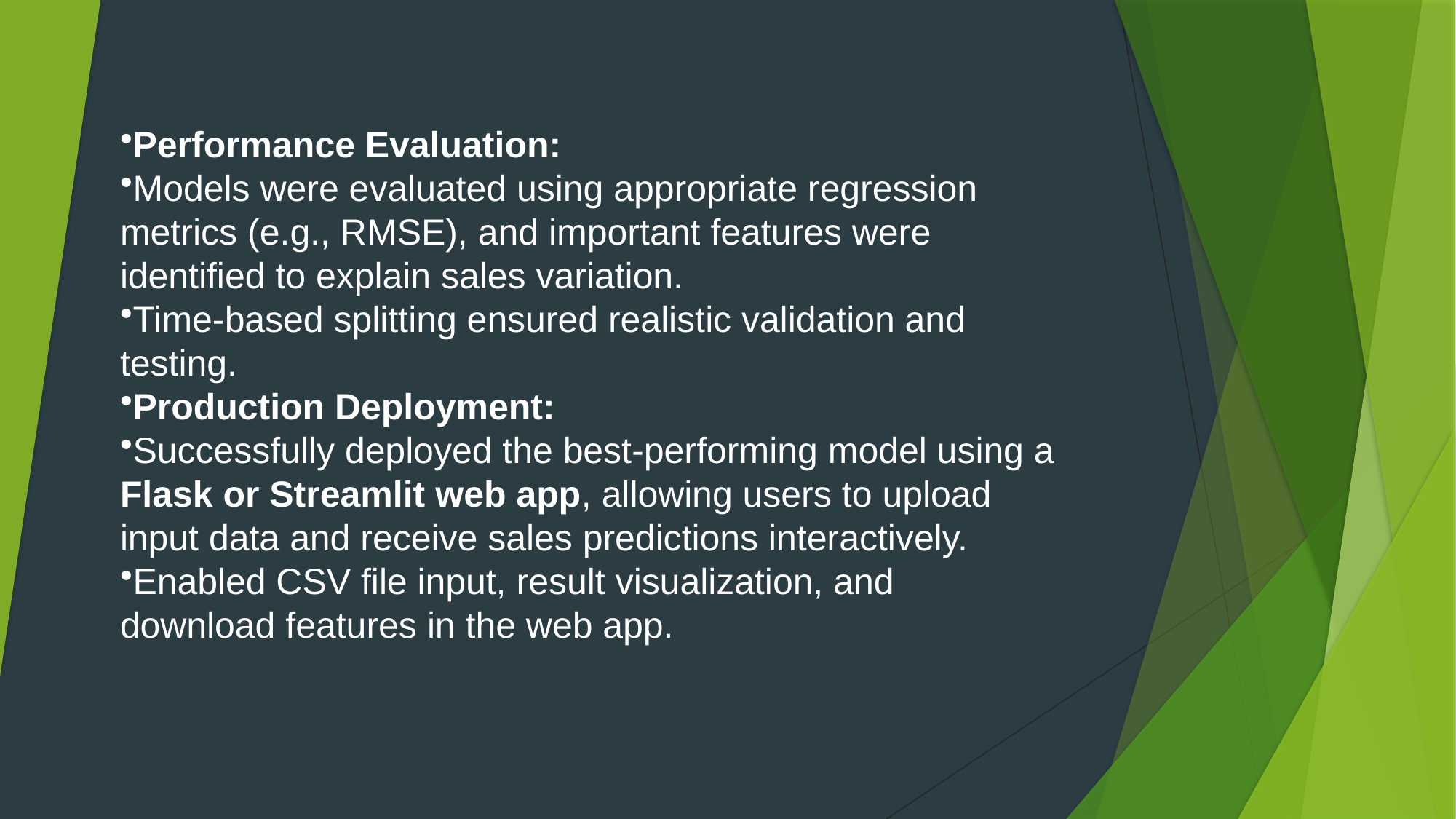

Performance Evaluation:
Models were evaluated using appropriate regression metrics (e.g., RMSE), and important features were identified to explain sales variation.
Time-based splitting ensured realistic validation and testing.
Production Deployment:
Successfully deployed the best-performing model using a Flask or Streamlit web app, allowing users to upload input data and receive sales predictions interactively.
Enabled CSV file input, result visualization, and download features in the web app.